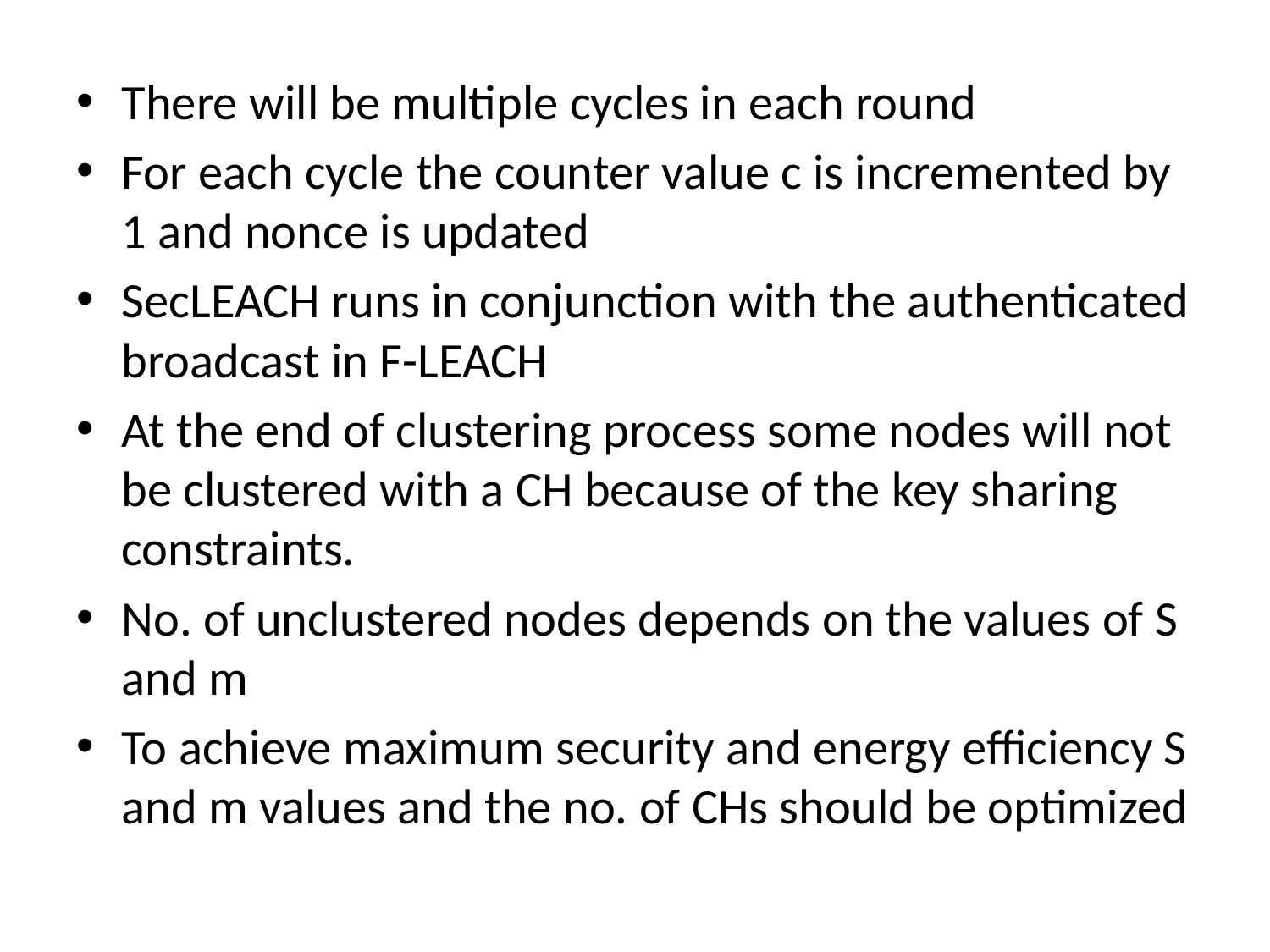

There will be multiple cycles in each round
For each cycle the counter value c is incremented by 1 and nonce is updated
SecLEACH runs in conjunction with the authenticated broadcast in F-LEACH
At the end of clustering process some nodes will not be clustered with a CH because of the key sharing constraints.
No. of unclustered nodes depends on the values of S and m
To achieve maximum security and energy efficiency S and m values and the no. of CHs should be optimized